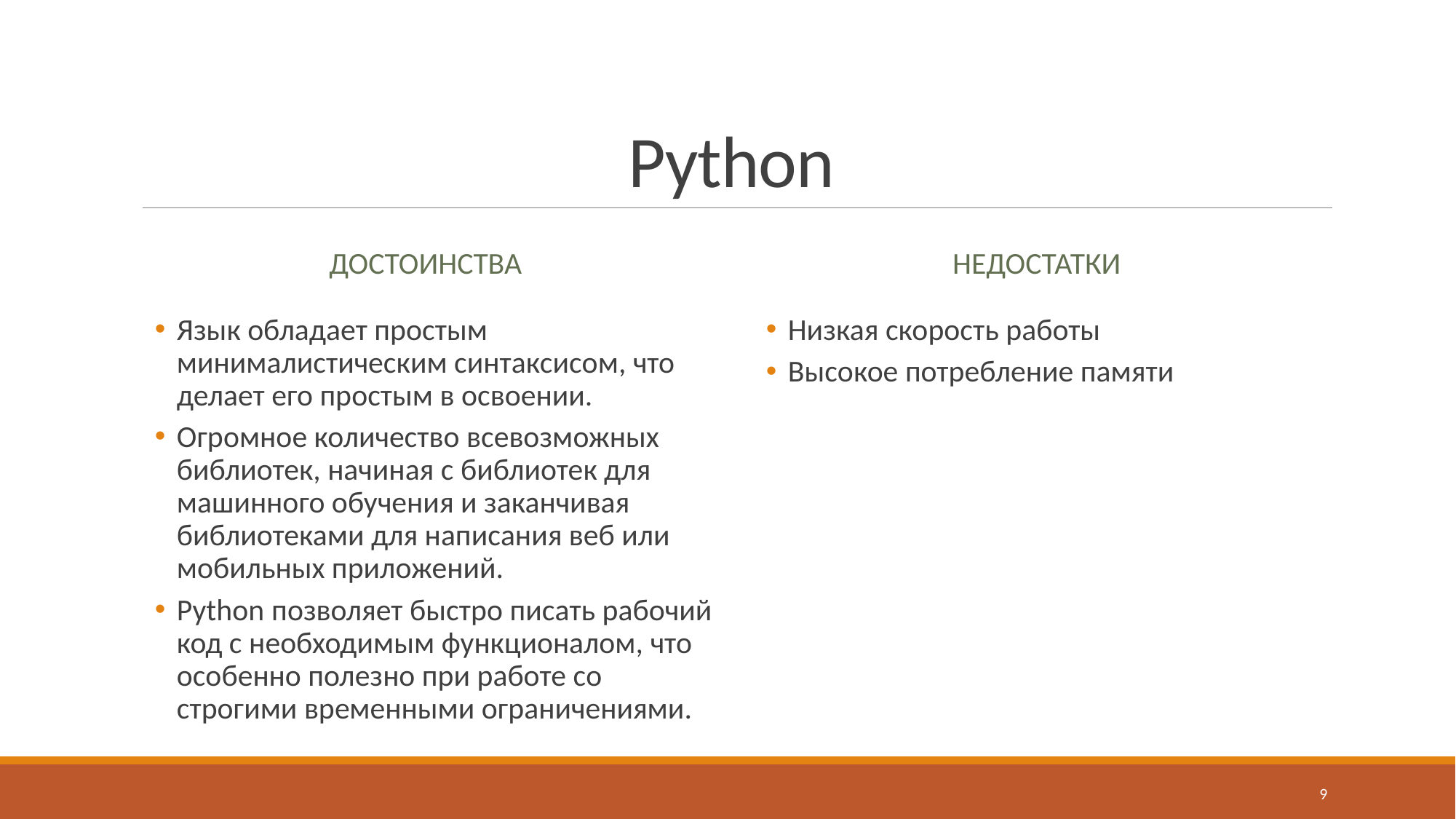

# Python
Достоинства
Недостатки
Язык обладает простым минималистическим синтаксисом, что делает его простым в освоении.
Огромное количество всевозможных библиотек, начиная с библиотек для машинного обучения и заканчивая библиотеками для написания веб или мобильных приложений.
Python позволяет быстро писать рабочий код с необходимым функционалом, что особенно полезно при работе со строгими временными ограничениями.

Низкая скорость работы
Высокое потребление памяти
9